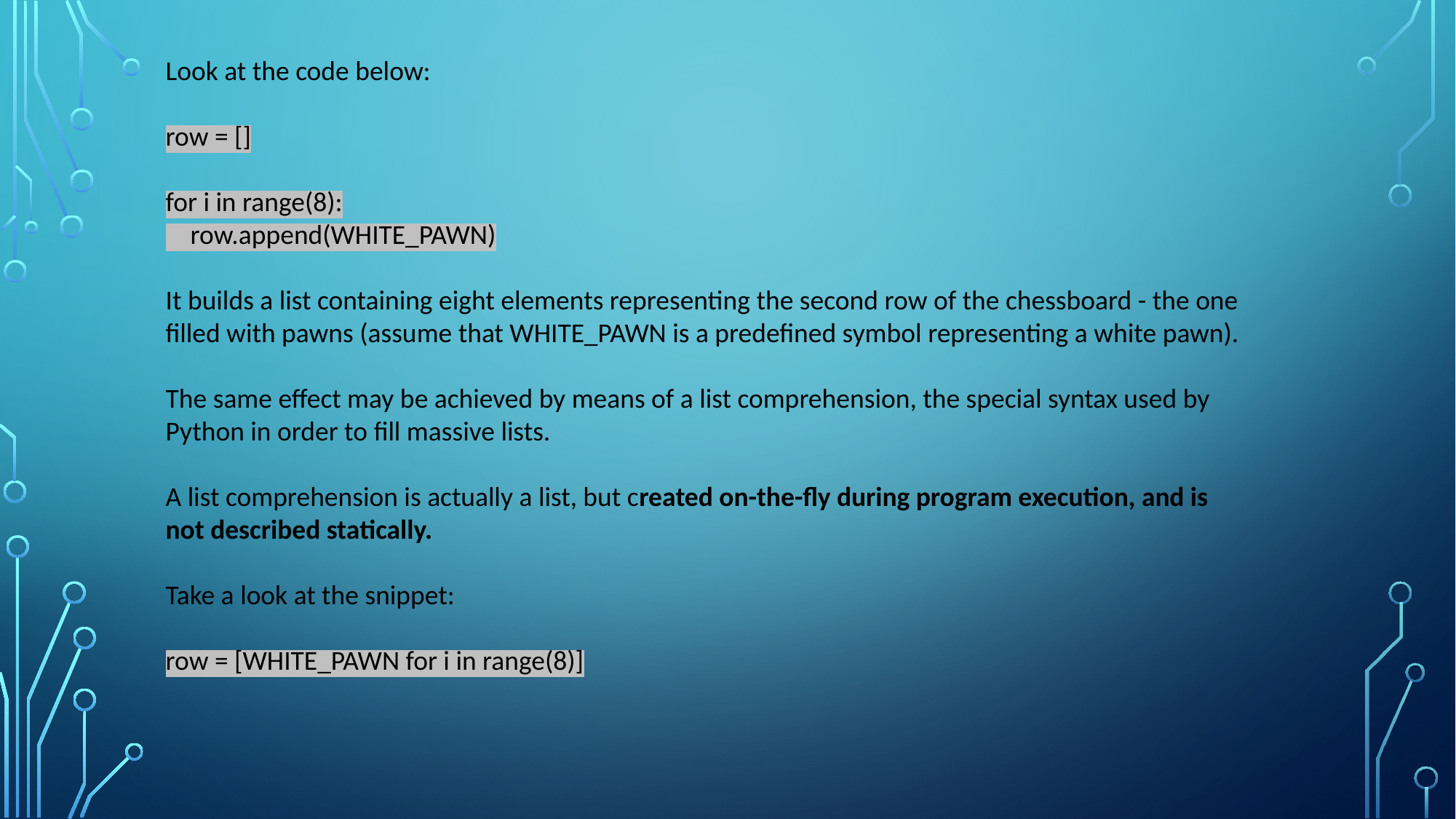

Look at the code below:

row = []

for i in range(8):
    row.append(WHITE_PAWN)

It builds a list containing eight elements representing the second row of the chessboard - the one filled with pawns (assume that WHITE_PAWN is a predefined symbol representing a white pawn).

The same effect may be achieved by means of a list comprehension, the special syntax used by Python in order to fill massive lists.

A list comprehension is actually a list, but created on-the-fly during program execution, and is not described statically.

Take a look at the snippet:

row = [WHITE_PAWN for i in range(8)]